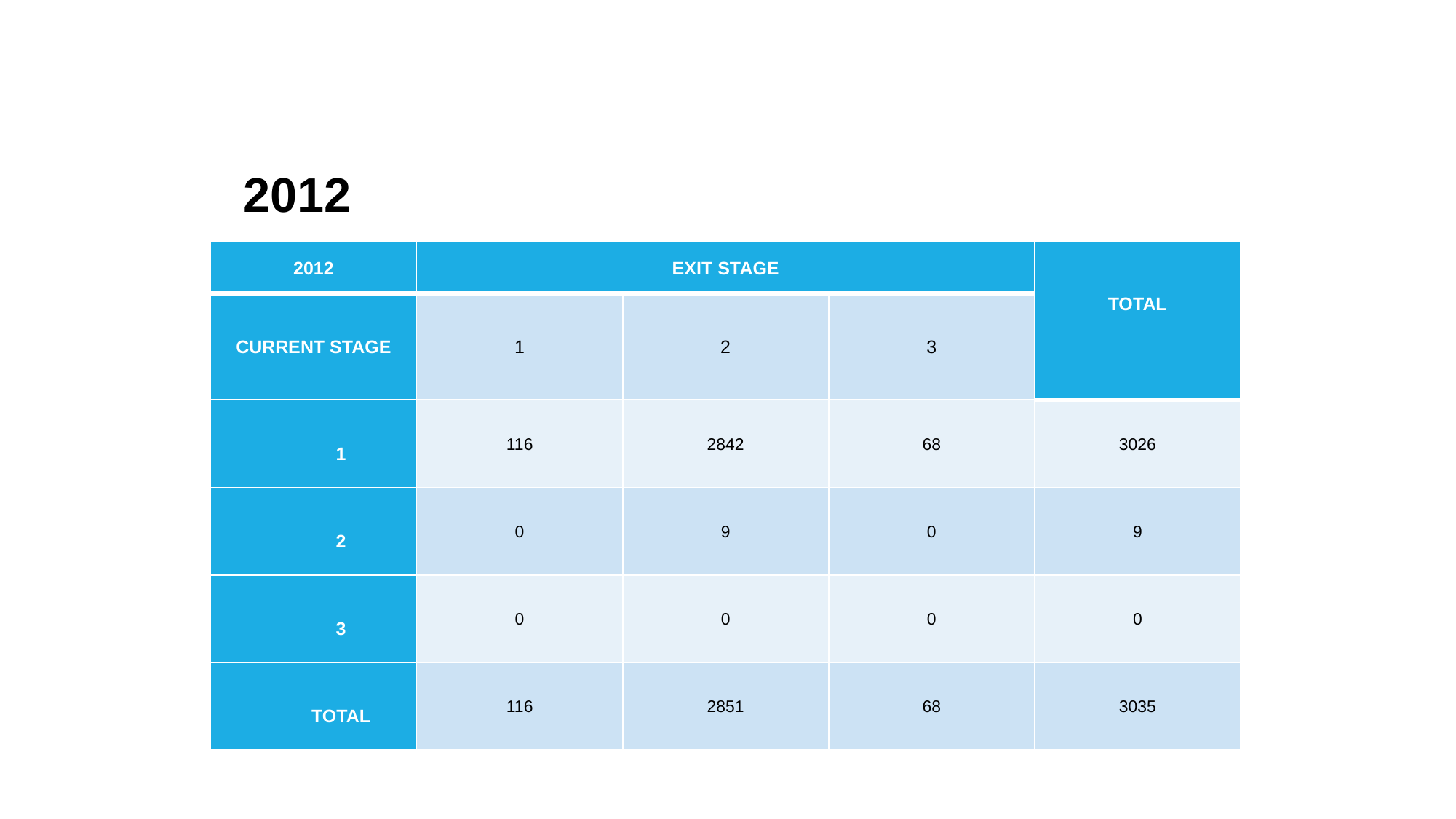

2012
| 2012 | EXIT STAGE |  |  | TOTAL |
| --- | --- | --- | --- | --- |
| CURRENT STAGE | 1 | 2 | 3 |  |
| 1 | 116 | 2842 | 68 | 3026 |
| 2 | 0 | 9 | 0 | 9 |
| 3 | 0 | 0 | 0 | 0 |
| TOTAL | 116 | 2851 | 68 | 3035 |